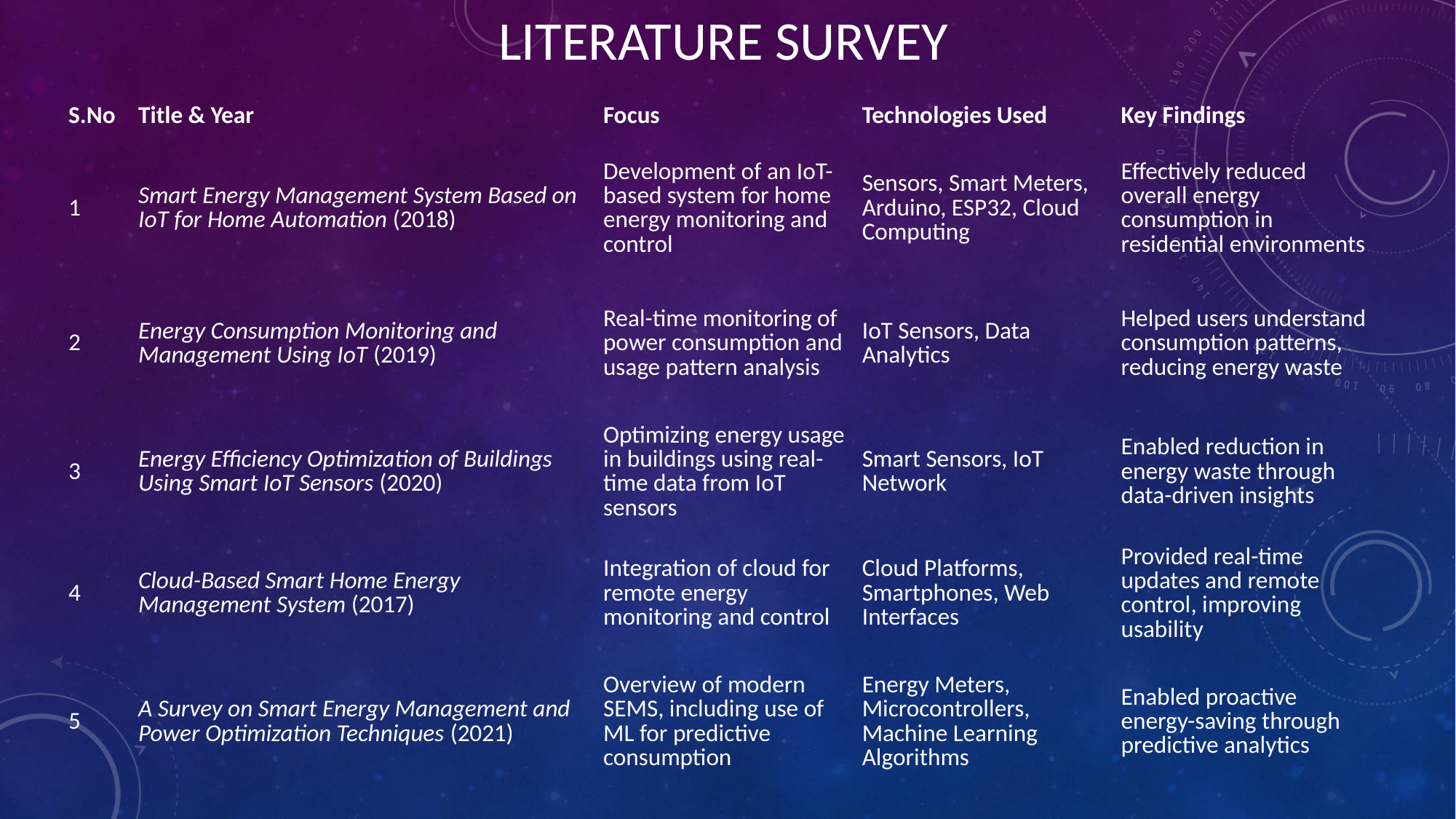

LITERATURE SURVEY
| S.No | Title & Year | Focus | Technologies Used | Key Findings |
| --- | --- | --- | --- | --- |
| 1 | Smart Energy Management System Based on IoT for Home Automation (2018) | Development of an IoT-based system for home energy monitoring and control | Sensors, Smart Meters, Arduino, ESP32, Cloud Computing | Effectively reduced overall energy consumption in residential environments |
| 2 | Energy Consumption Monitoring and Management Using IoT (2019) | Real-time monitoring of power consumption and usage pattern analysis | IoT Sensors, Data Analytics | Helped users understand consumption patterns, reducing energy waste |
| 3 | Energy Efficiency Optimization of Buildings Using Smart IoT Sensors (2020) | Optimizing energy usage in buildings using real-time data from IoT sensors | Smart Sensors, IoT Network | Enabled reduction in energy waste through data-driven insights |
| 4 | Cloud-Based Smart Home Energy Management System (2017) | Integration of cloud for remote energy monitoring and control | Cloud Platforms, Smartphones, Web Interfaces | Provided real-time updates and remote control, improving usability |
| 5 | A Survey on Smart Energy Management and Power Optimization Techniques (2021) | Overview of modern SEMS, including use of ML for predictive consumption | Energy Meters, Microcontrollers, Machine Learning Algorithms | Enabled proactive energy-saving through predictive analytics |